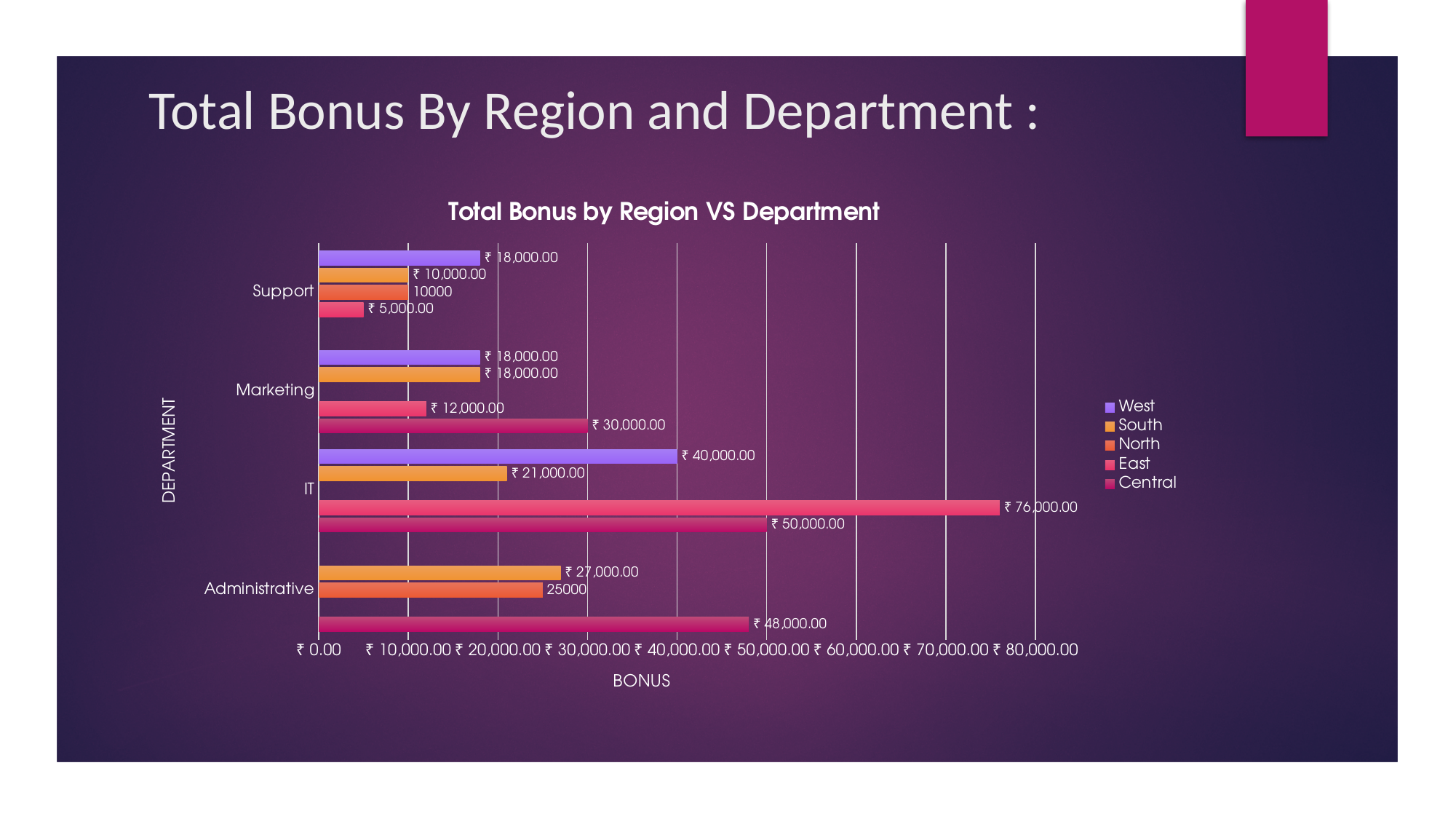

# Total Bonus By Region and Department :

### Chart: Total Bonus by Region VS Department

| Category | Central | East | North | South | West |
|---|---|---|---|---|---|
| Administrative | 48000.0 | None | 25000.0 | 27000.0 | None |
| IT | 50000.0 | 76000.0 | None | 21000.0 | 40000.0 |
| Marketing | 30000.0 | 12000.0 | None | 18000.0 | 18000.0 |
| Support | None | 5000.0 | 10000.0 | 10000.0 | 18000.0 |